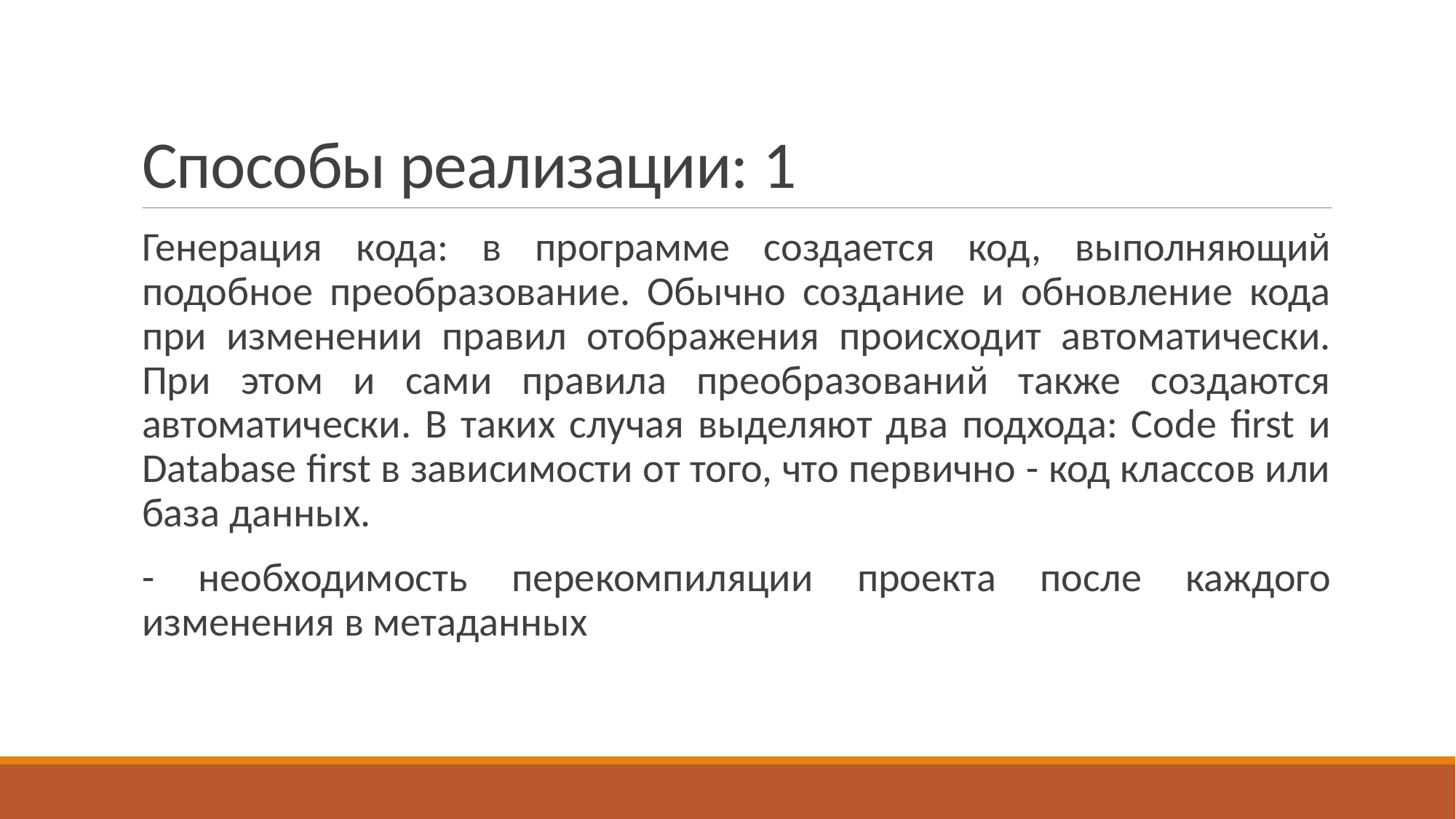

# Способы реализации: 1
Генерация кода: в программе создается код, выполняющий подобное преобразование. Обычно создание и обновление кода при изменении правил отображения происходит автоматически. При этом и сами правила преобразований также создаются автоматически. В таких случая выделяют два подхода: Code first и Database first в зависимости от того, что первично - код классов или база данных.
- необходимость перекомпиляции проекта после каждого изменения в метаданных